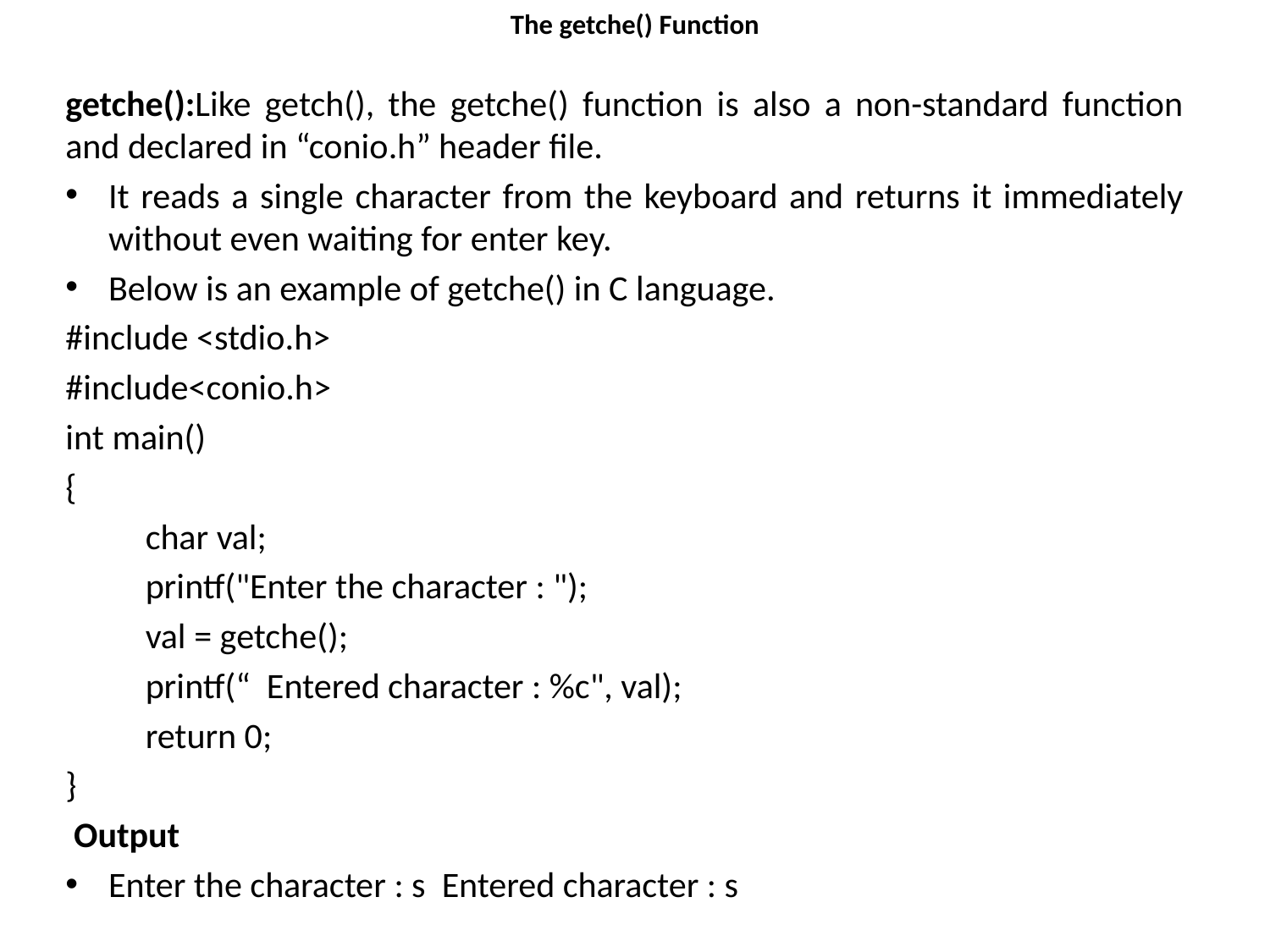

# The getche() Function
getche():Like getch(), the getche() function is also a non-standard function and declared in “conio.h” header file.
It reads a single character from the keyboard and returns it immediately without even waiting for enter key.
Below is an example of getche() in C language.
#include <stdio.h>
#include<conio.h>
int main()
{
	char val;
	printf("Enter the character : ");
	val = getche();
	printf(“  Entered character : %c", val);
	return 0;
}
 Output
Enter the character : s  Entered character : s